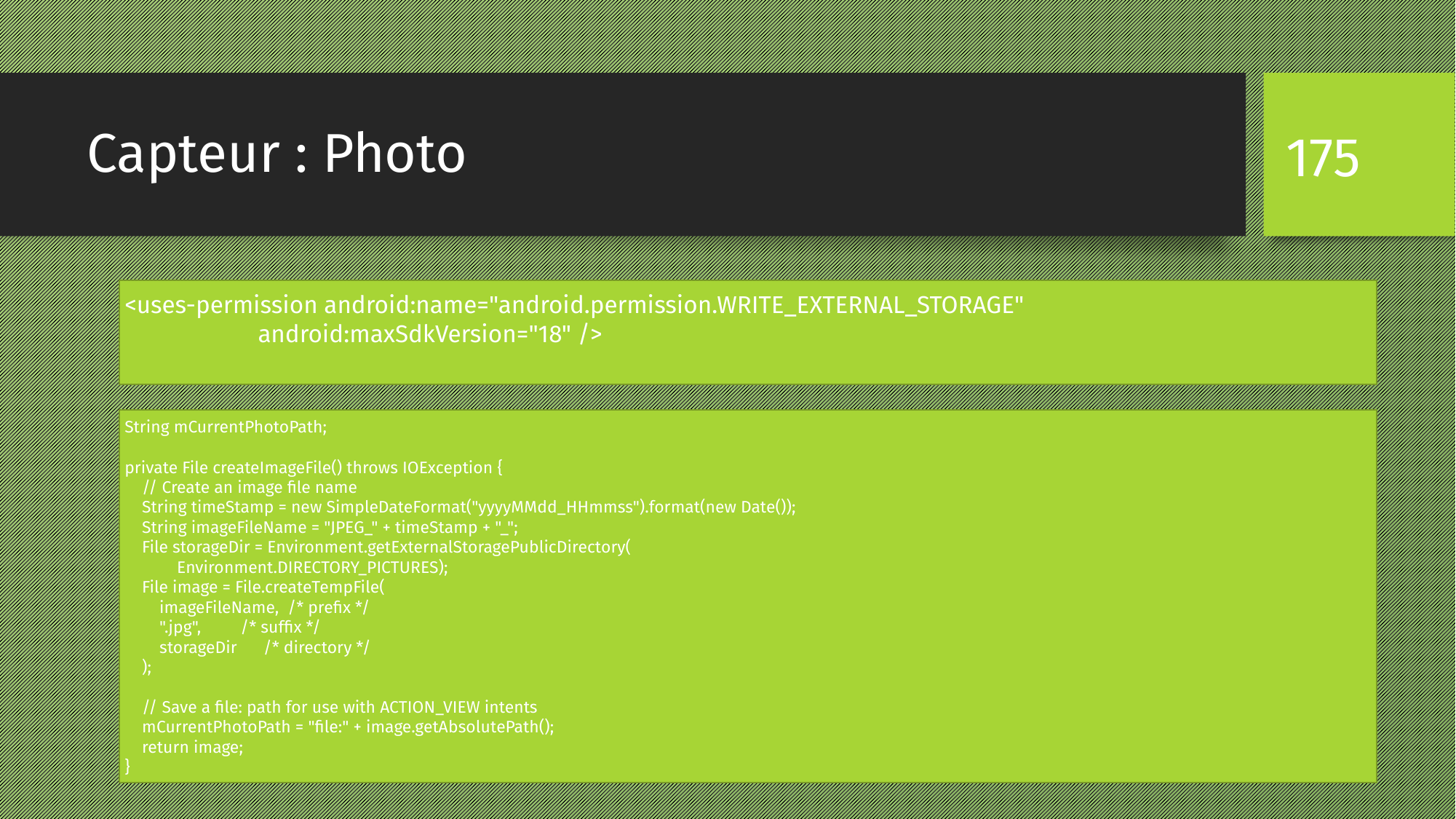

# Capteur : Photo
175

<uses-permission android:name="android.permission.WRITE_EXTERNAL_STORAGE"
                     android:maxSdkVersion="18" />

String mCurrentPhotoPath;
private File createImageFile() throws IOException {
    // Create an image file name
    String timeStamp = new SimpleDateFormat("yyyyMMdd_HHmmss").format(new Date());
    String imageFileName = "JPEG_" + timeStamp + "_";
    File storageDir = Environment.getExternalStoragePublicDirectory(
            Environment.DIRECTORY_PICTURES);
    File image = File.createTempFile(
        imageFileName,  /* prefix */
        ".jpg",         /* suffix */
        storageDir      /* directory */
    );
    // Save a file: path for use with ACTION_VIEW intents
    mCurrentPhotoPath = "file:" + image.getAbsolutePath();
    return image;
}